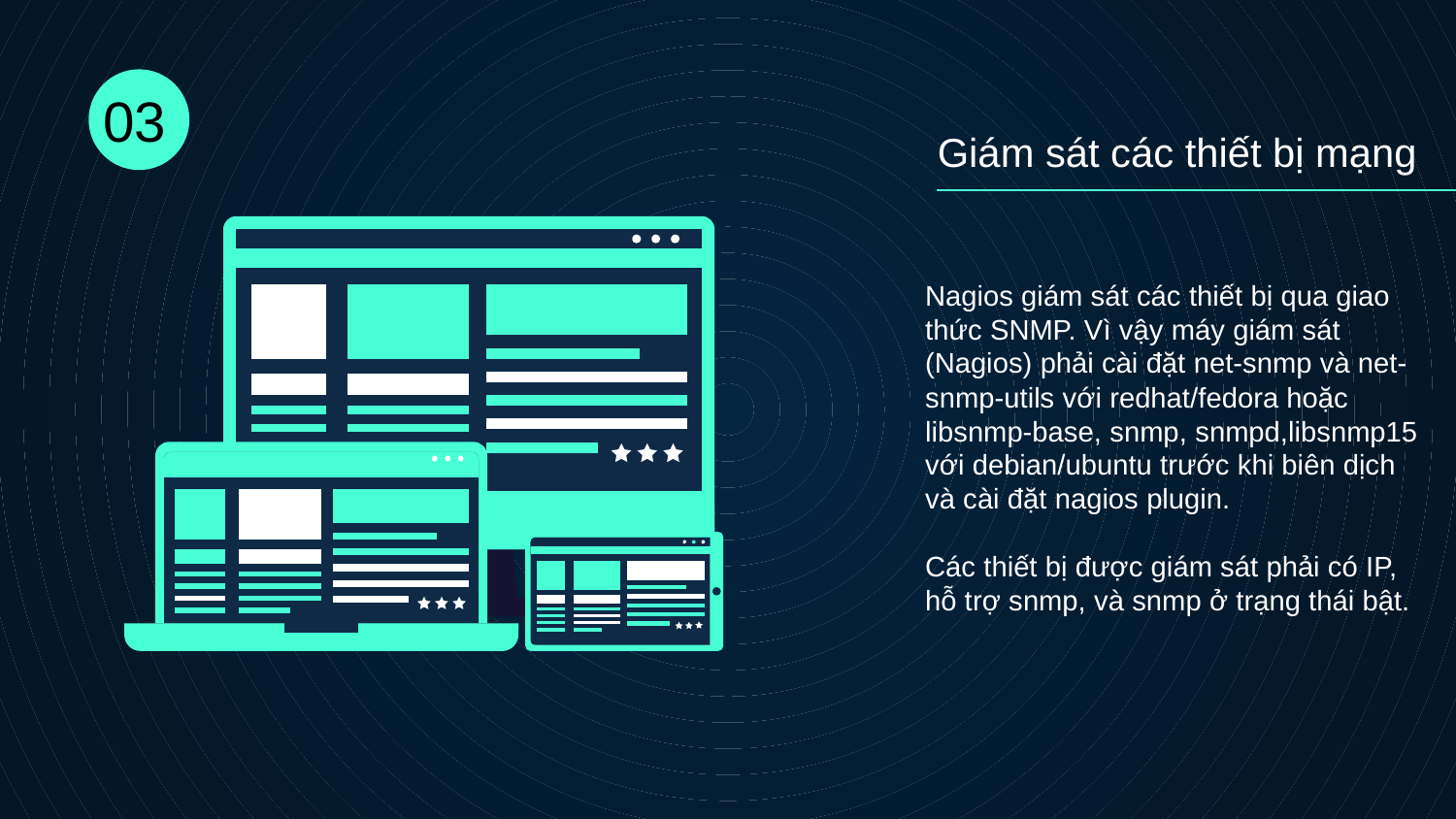

03
Giám sát các thiết bị mạng

Nagios giám sát các thiết bị qua giao thức SNMP. Vì vậy máy giám sát (Nagios) phải cài đặt net-snmp và net-snmp-utils với redhat/fedora hoặc libsnmp-base, snmp, snmpd,libsnmp15 với debian/ubuntu trước khi biên dịch và cài đặt nagios plugin.

Các thiết bị được giám sát phải có IP, hỗ trợ snmp, và snmp ở trạng thái bật.